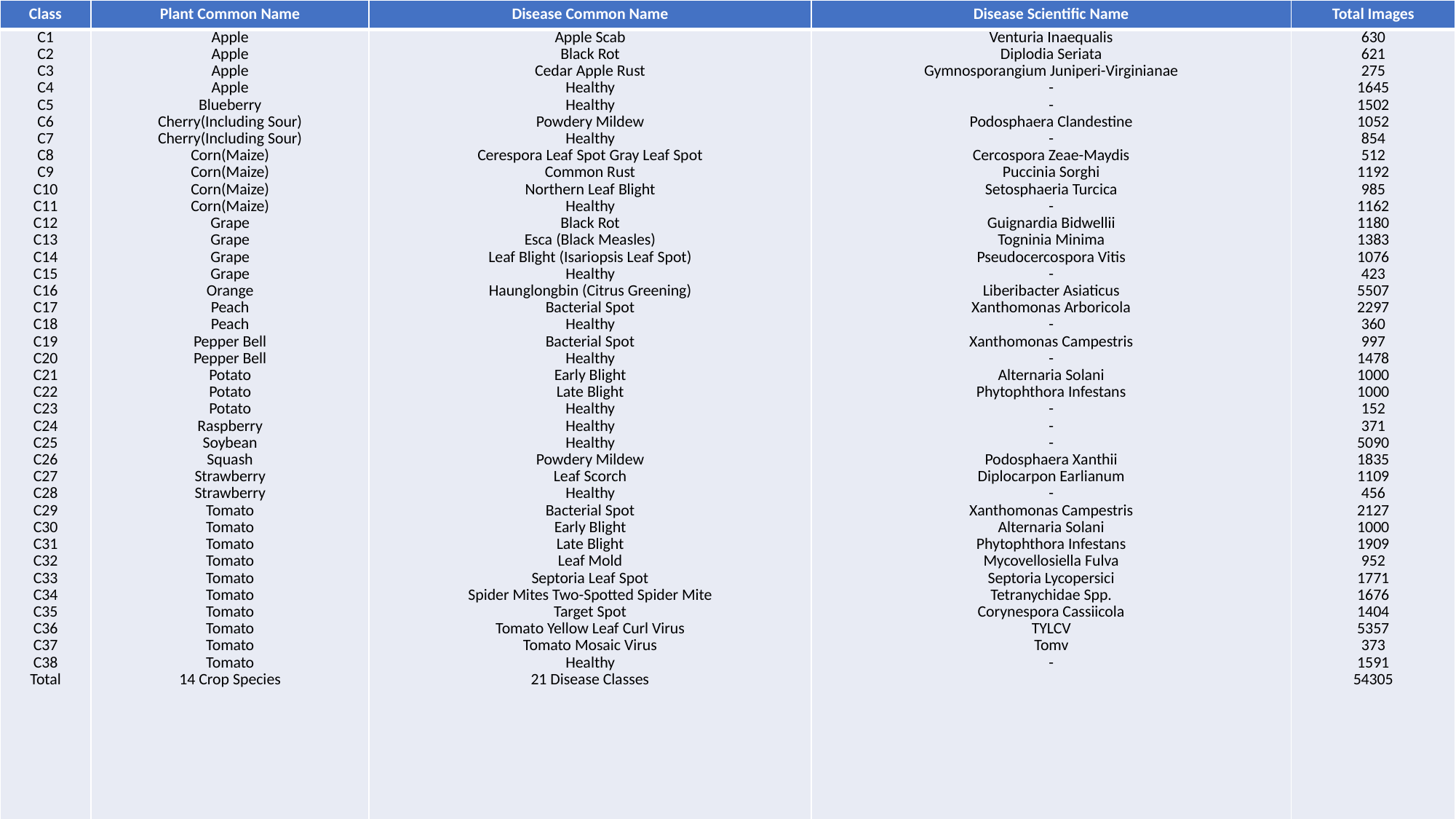

| Class | Plant Common Name | Disease Common Name | Disease Scientific Name | Total Images |
| --- | --- | --- | --- | --- |
| C1 C2 C3 C4 C5 C6 C7 C8 C9 C10 C11 C12 C13 C14 C15 C16 C17 C18 C19 C20 C21 C22 C23 C24 C25 C26 C27 C28 C29 C30 C31 C32 C33 C34 C35 C36 C37 C38 Total | Apple Apple Apple Apple Blueberry Cherry(Including Sour) Cherry(Including Sour) Corn(Maize) Corn(Maize) Corn(Maize) Corn(Maize) Grape Grape Grape Grape Orange Peach Peach Pepper Bell Pepper Bell Potato Potato Potato Raspberry Soybean Squash Strawberry Strawberry Tomato Tomato Tomato Tomato Tomato Tomato Tomato Tomato Tomato Tomato 14 Crop Species | Apple Scab Black Rot Cedar Apple Rust Healthy Healthy Powdery Mildew Healthy Cerespora Leaf Spot Gray Leaf Spot Common Rust Northern Leaf Blight Healthy Black Rot Esca (Black Measles) Leaf Blight (Isariopsis Leaf Spot) Healthy Haunglongbin (Citrus Greening) Bacterial Spot Healthy Bacterial Spot Healthy Early Blight Late Blight Healthy Healthy Healthy Powdery Mildew Leaf Scorch Healthy Bacterial Spot Early Blight Late Blight Leaf Mold Septoria Leaf Spot Spider Mites Two-Spotted Spider Mite Target Spot Tomato Yellow Leaf Curl Virus Tomato Mosaic Virus Healthy 21 Disease Classes | Venturia Inaequalis Diplodia Seriata Gymnosporangium Juniperi-Virginianae - - Podosphaera Clandestine - Cercospora Zeae-Maydis Puccinia Sorghi Setosphaeria Turcica - Guignardia Bidwellii Togninia Minima Pseudocercospora Vitis - Liberibacter Asiaticus Xanthomonas Arboricola - Xanthomonas Campestris - Alternaria Solani Phytophthora Infestans - - - Podosphaera Xanthii Diplocarpon Earlianum - Xanthomonas Campestris Alternaria Solani Phytophthora Infestans Mycovellosiella Fulva Septoria Lycopersici Tetranychidae Spp. Corynespora Cassiicola TYLCV Tomv - | 630 621 275 1645 1502 1052 854 512 1192 985 1162 1180 1383 1076 423 5507 2297 360 997 1478 1000 1000 152 371 5090 1835 1109 456 2127 1000 1909 952 1771 1676 1404 5357 373 1591 54305 |